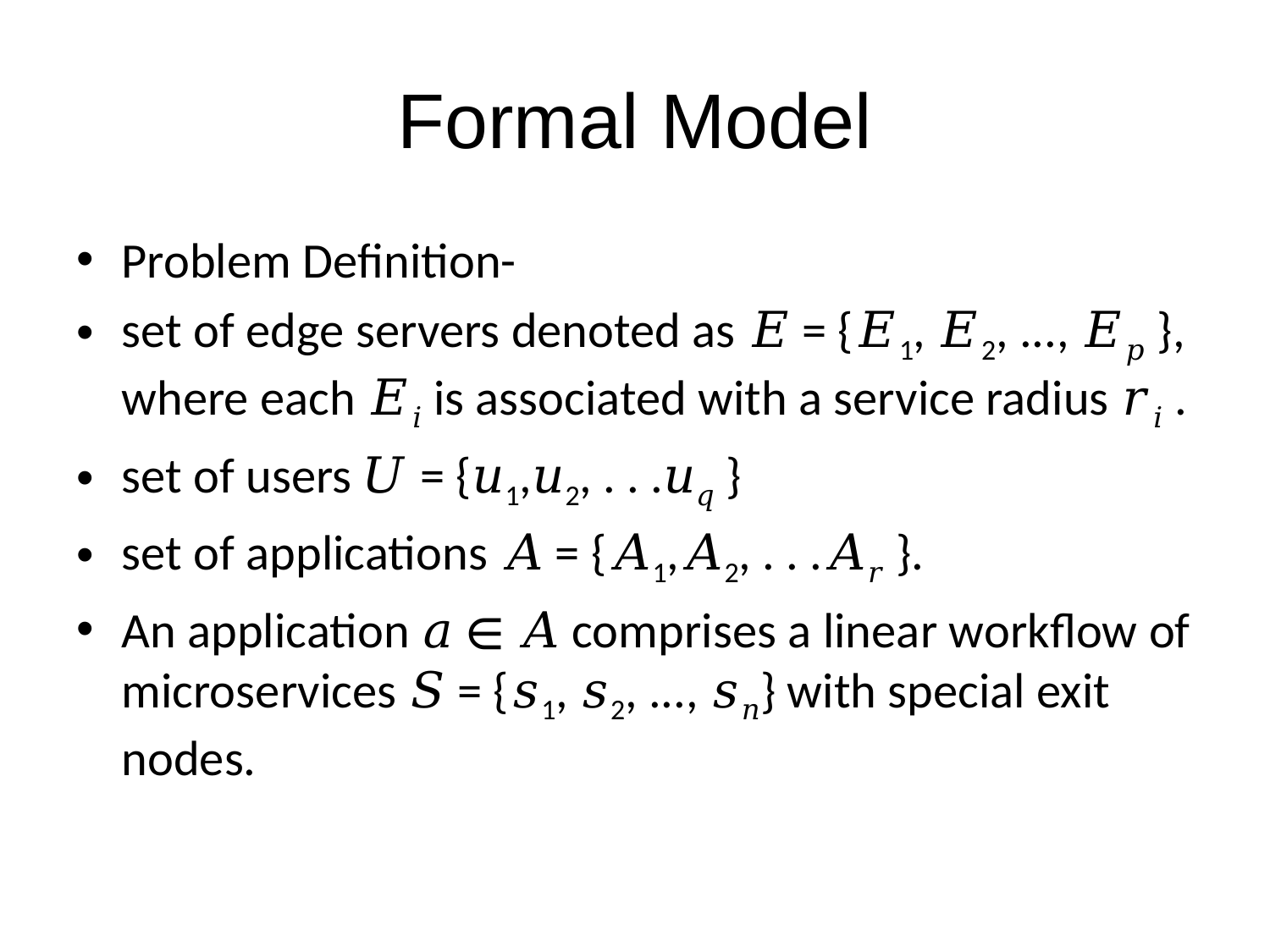

# Formal Model
Problem Definition-
set of edge servers denoted as 𝐸 = {𝐸1, 𝐸2, ..., 𝐸𝑝 }, where each 𝐸𝑖 is associated with a service radius 𝑟𝑖 .
set of users 𝑈 = {𝑢1,𝑢2, . . .𝑢𝑞 }
set of applications 𝐴 = {𝐴1,𝐴2, . . .𝐴𝑟 }.
An application 𝑎 ∈ 𝐴 comprises a linear workflow of microservices 𝑆 = {𝑠1, 𝑠2, ..., 𝑠𝑛} with special exit nodes.